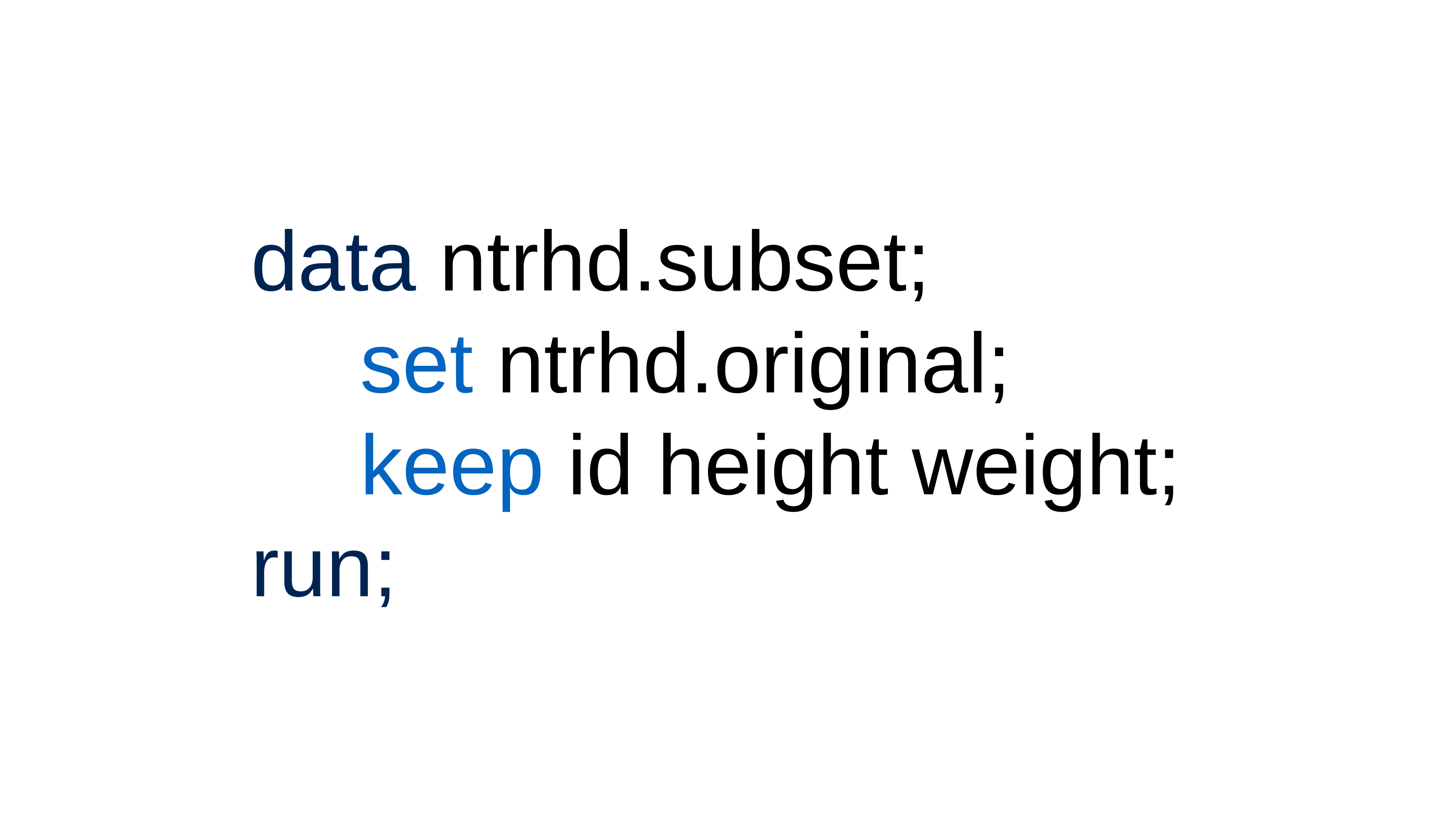

data ntrhd.subset;
		set ntrhd.original;
		keep id height weight;
run;